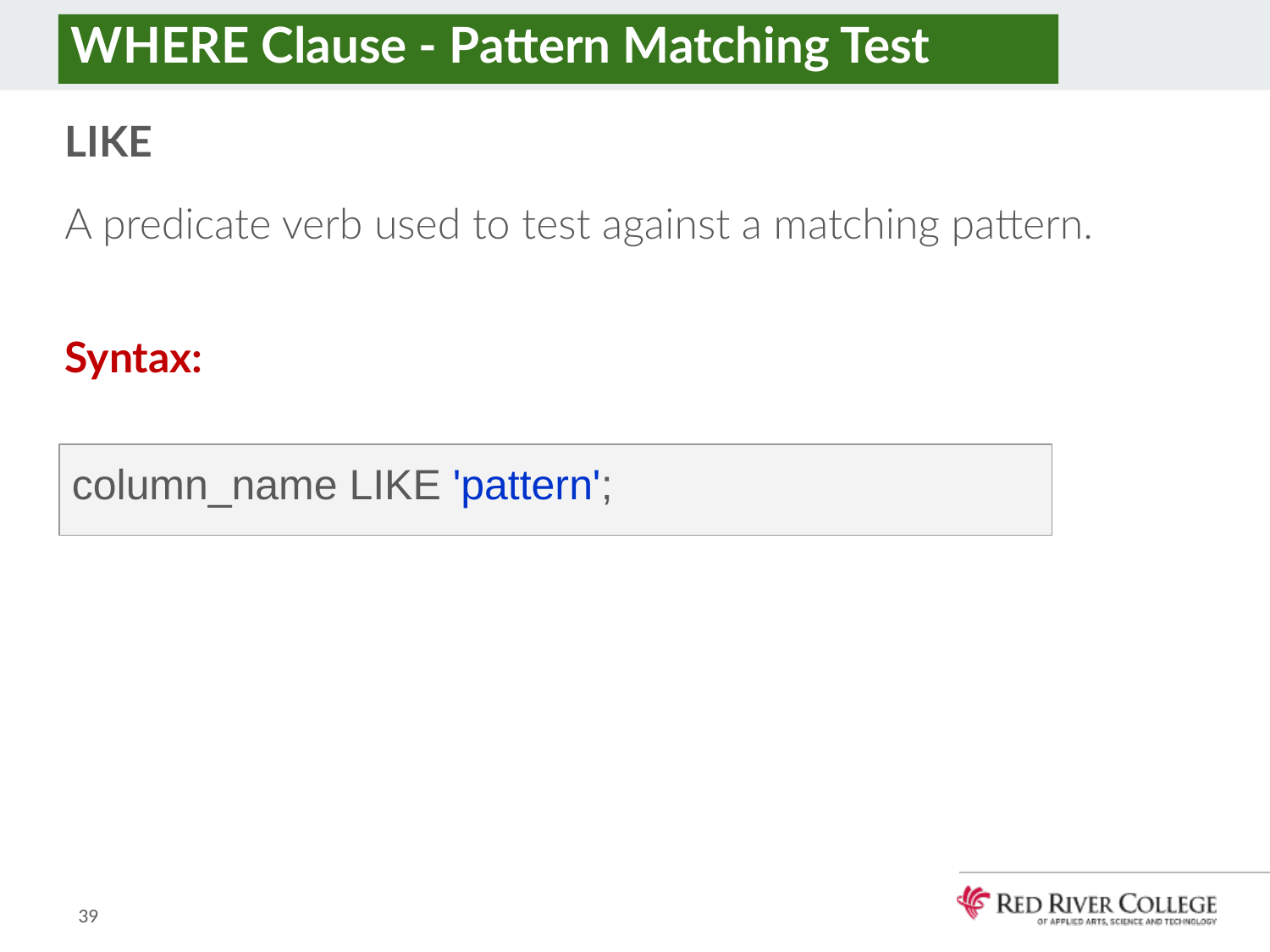

# WHERE Clause - Pattern Matching Test

LIKE
A predicate verb used to test against a matching pattern.
Syntax:
column_name LIKE 'pattern';
39